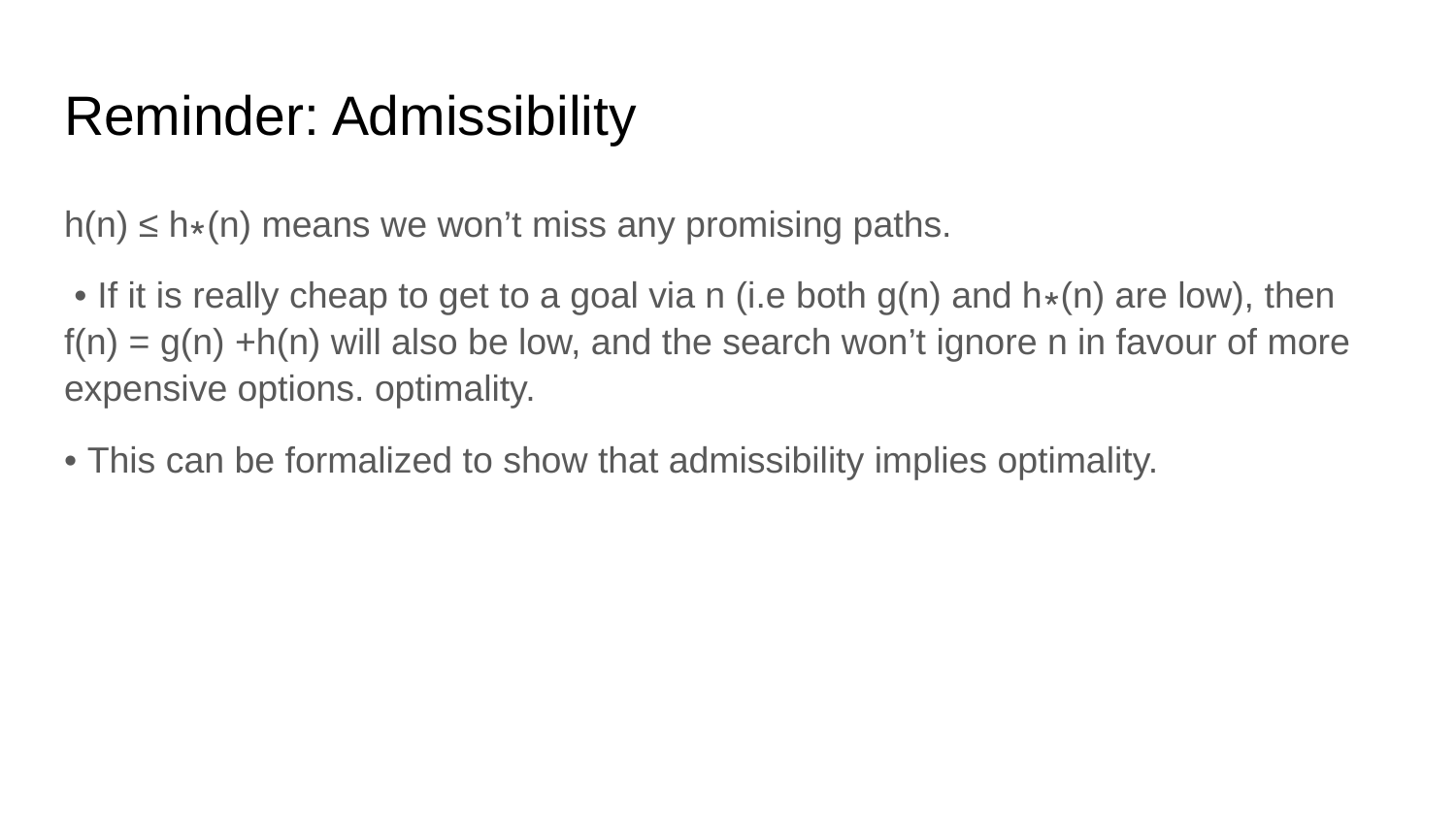

# Reminder: Admissibility
h(n) ≤ h∗(n) means we won’t miss any promising paths.
 • If it is really cheap to get to a goal via n (i.e both g(n) and h∗(n) are low), then f(n) = g(n) +h(n) will also be low, and the search won’t ignore n in favour of more expensive options. optimality.
• This can be formalized to show that admissibility implies optimality.